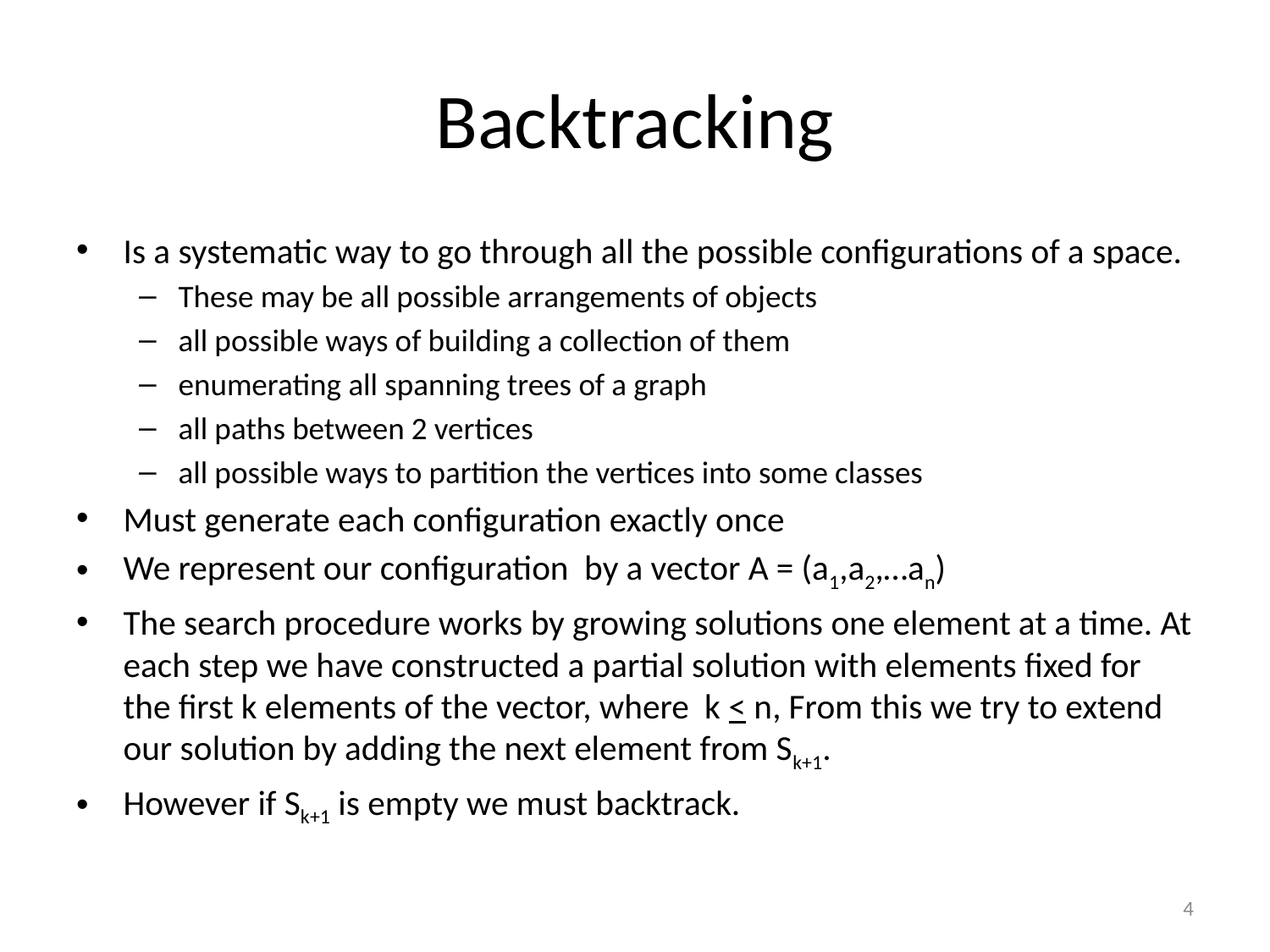

# Backtracking
Is a systematic way to go through all the possible configurations of a space.
These may be all possible arrangements of objects
all possible ways of building a collection of them
enumerating all spanning trees of a graph
all paths between 2 vertices
all possible ways to partition the vertices into some classes
Must generate each configuration exactly once
We represent our configuration  by a vector A = (a1,a2,…an)
The search procedure works by growing solutions one element at a time. At each step we have constructed a partial solution with elements fixed for the first k elements of the vector, where  k < n, From this we try to extend our solution by adding the next element from Sk+1.
However if Sk+1 is empty we must backtrack.
4